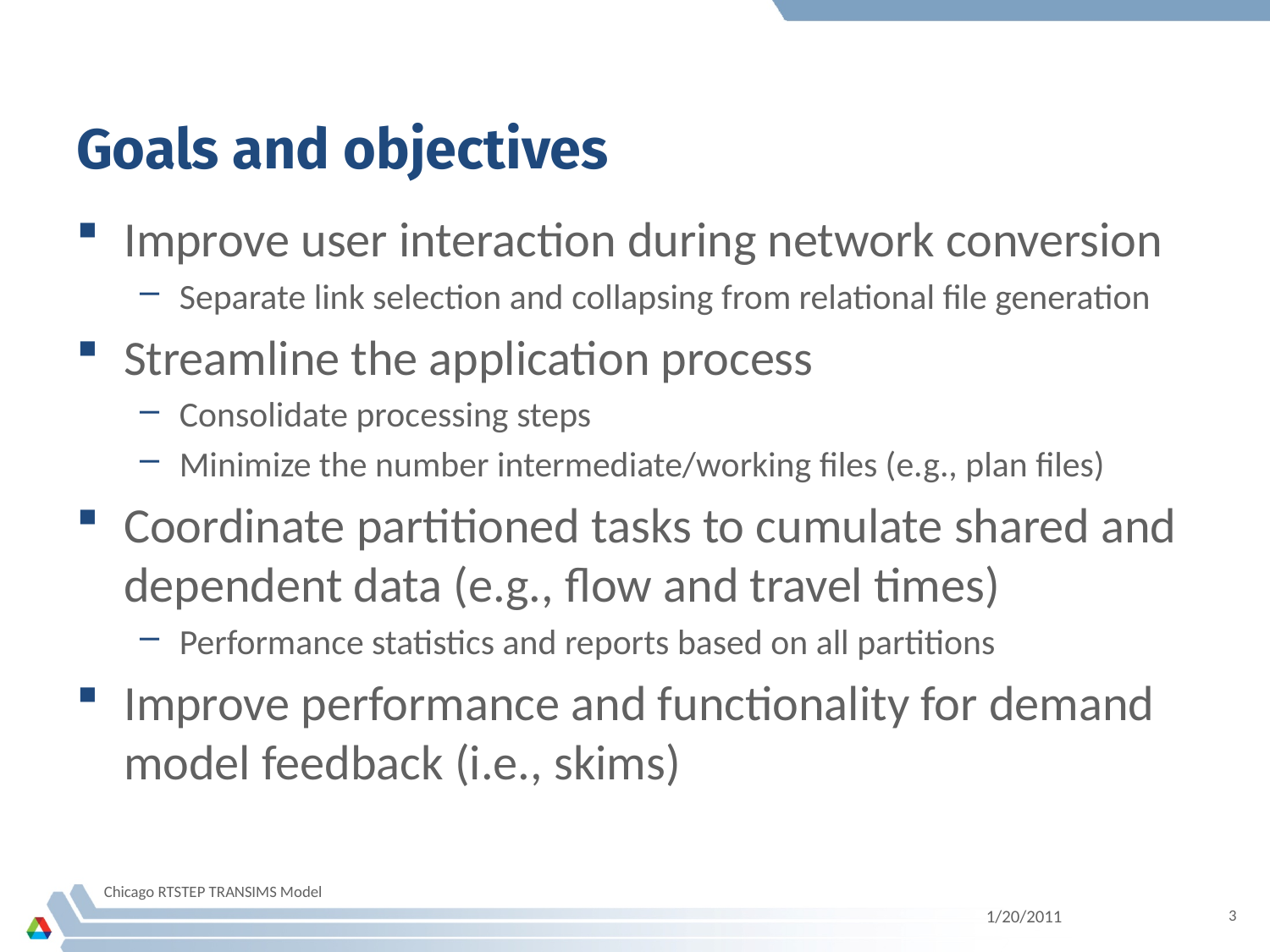

# Goals and objectives
Improve user interaction during network conversion
Separate link selection and collapsing from relational file generation
Streamline the application process
Consolidate processing steps
Minimize the number intermediate/working files (e.g., plan files)
Coordinate partitioned tasks to cumulate shared and dependent data (e.g., flow and travel times)
Performance statistics and reports based on all partitions
Improve performance and functionality for demand model feedback (i.e., skims)

Chicago RTSTEP TRANSIMS Model
1/20/2011
3